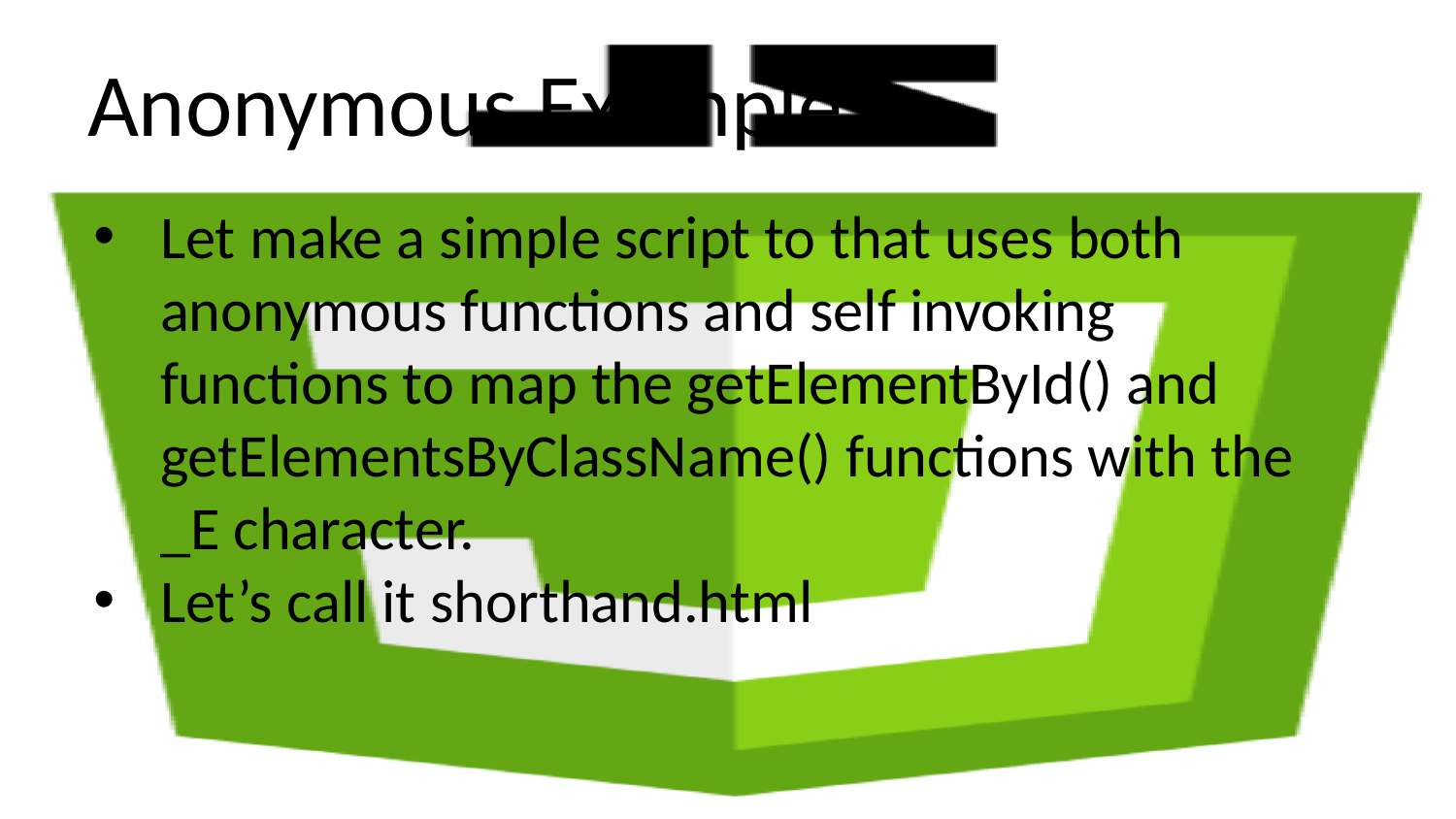

# Anonymous Example
Let make a simple script to that uses both
anonymous functions and self invoking
functions to map the getElementById() and getElementsByClassName() functions with the _E character.
Let’s call it shorthand.html